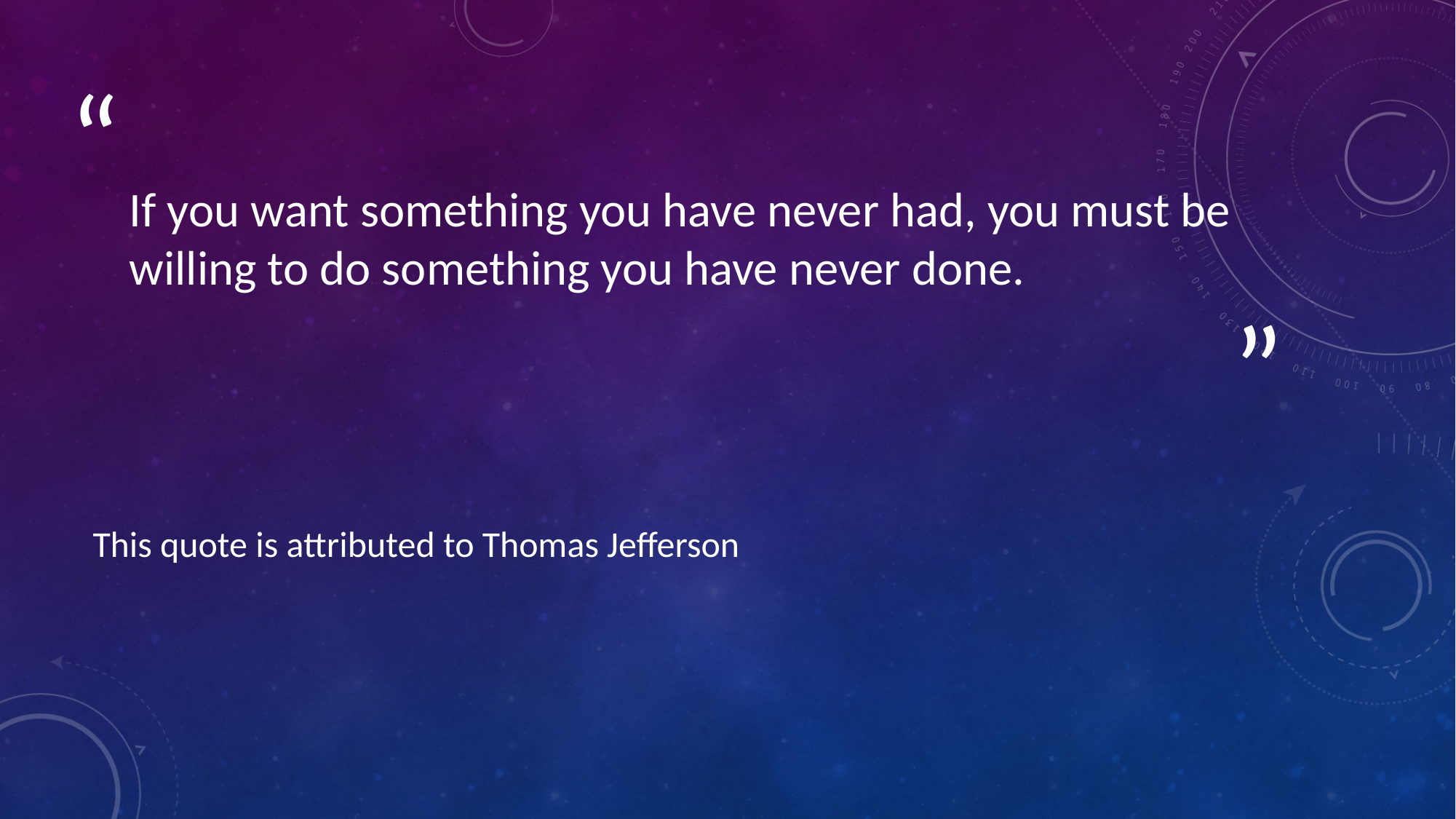

# If you want something you have never had, you must be willing to do something you have never done.
This quote is attributed to Thomas Jefferson